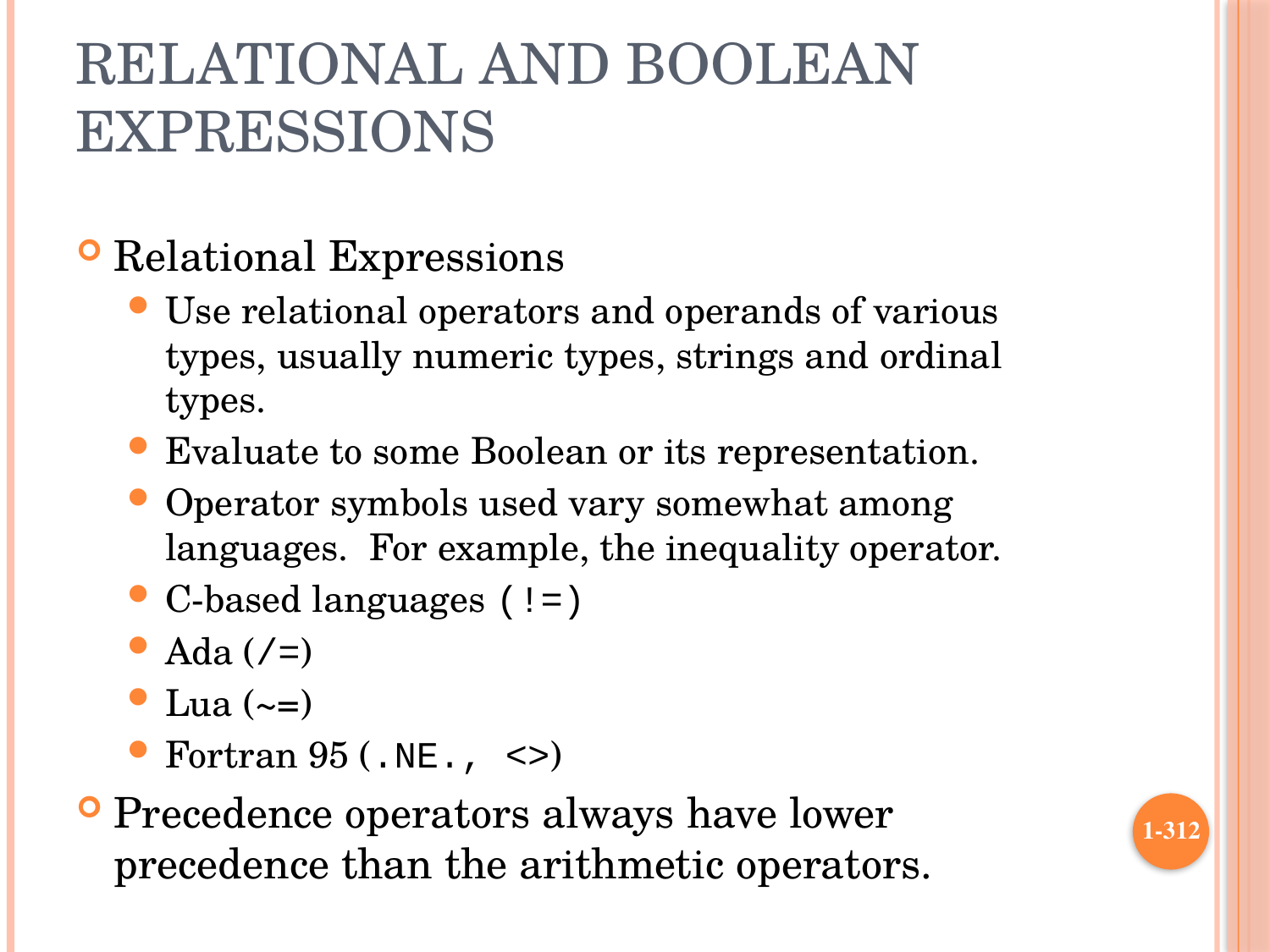

# Relational and Boolean Expressions
Relational Expressions
Use relational operators and operands of various types, usually numeric types, strings and ordinal types.
Evaluate to some Boolean or its representation.
Operator symbols used vary somewhat among languages.  For example, the inequality operator.
C-based languages (!=)
Ada (/=)
Lua (~=)
Fortran 95 (.NE., <>)
Precedence operators always have lower precedence than the arithmetic operators.
1-312